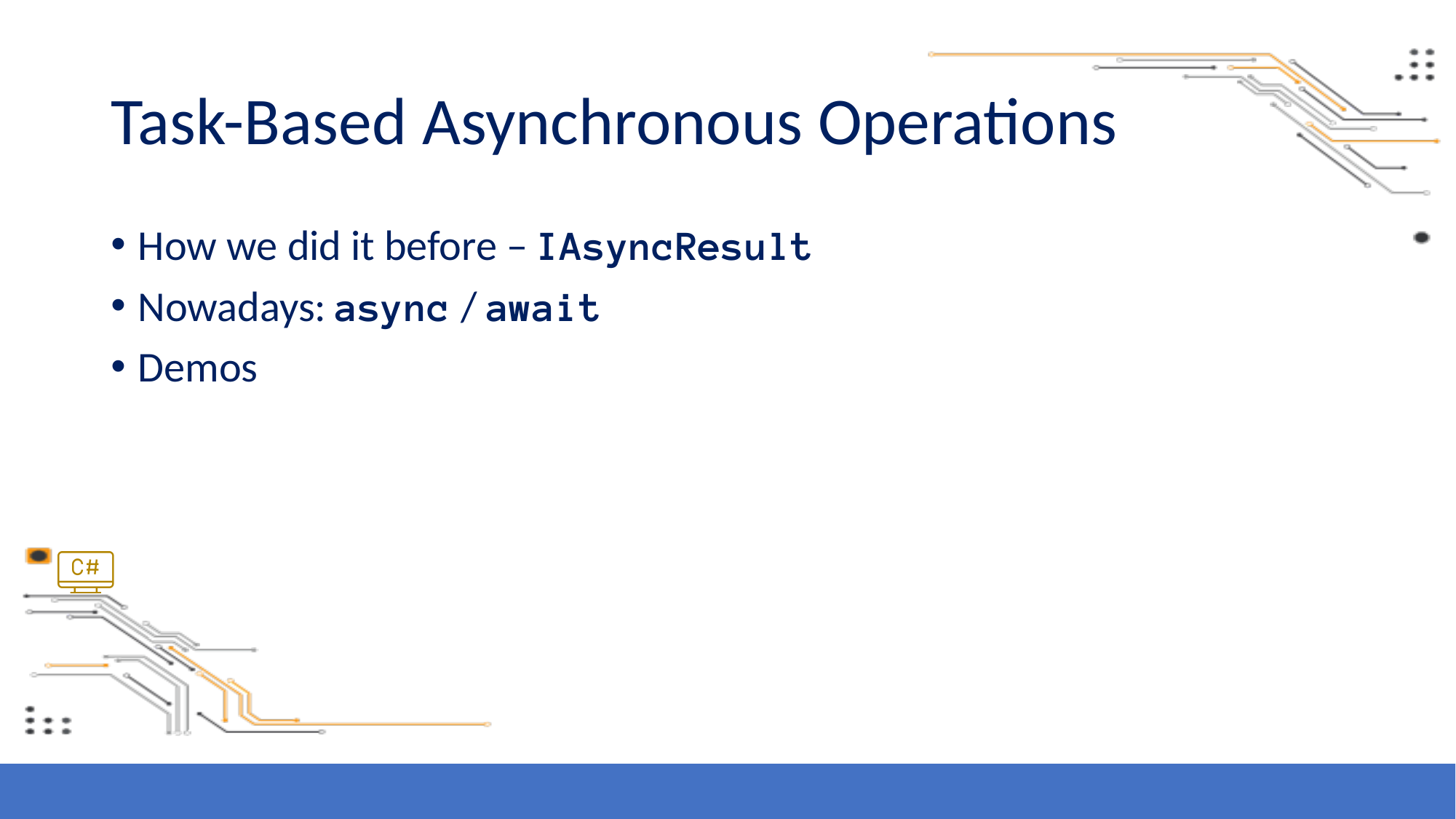

# Task-Based Asynchronous Operations
How we did it before – IAsyncResult
Nowadays: async / await
Demos